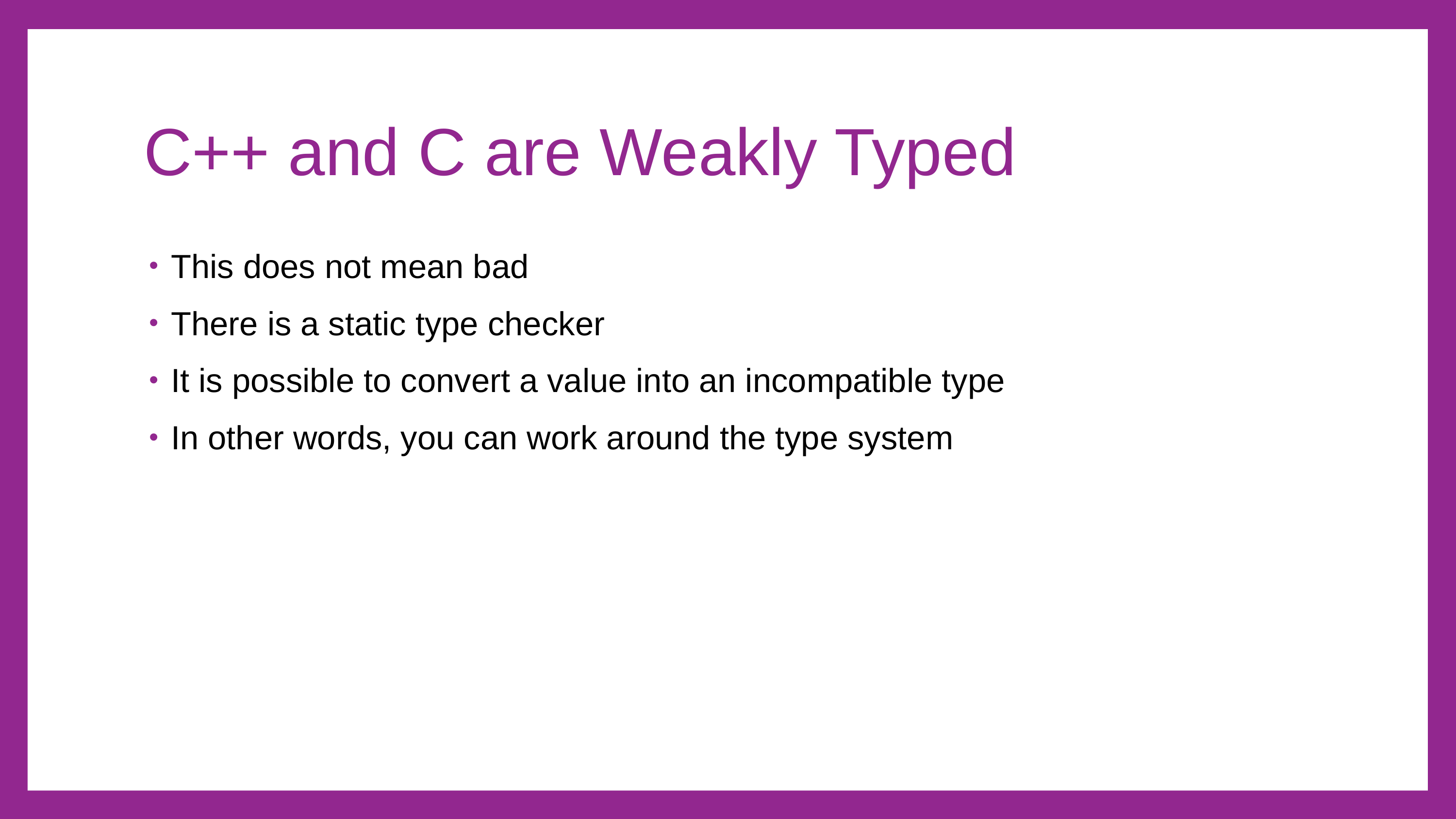

# C++ and C are Weakly Typed
This does not mean bad
There is a static type checker
It is possible to convert a value into an incompatible type
In other words, you can work around the type system